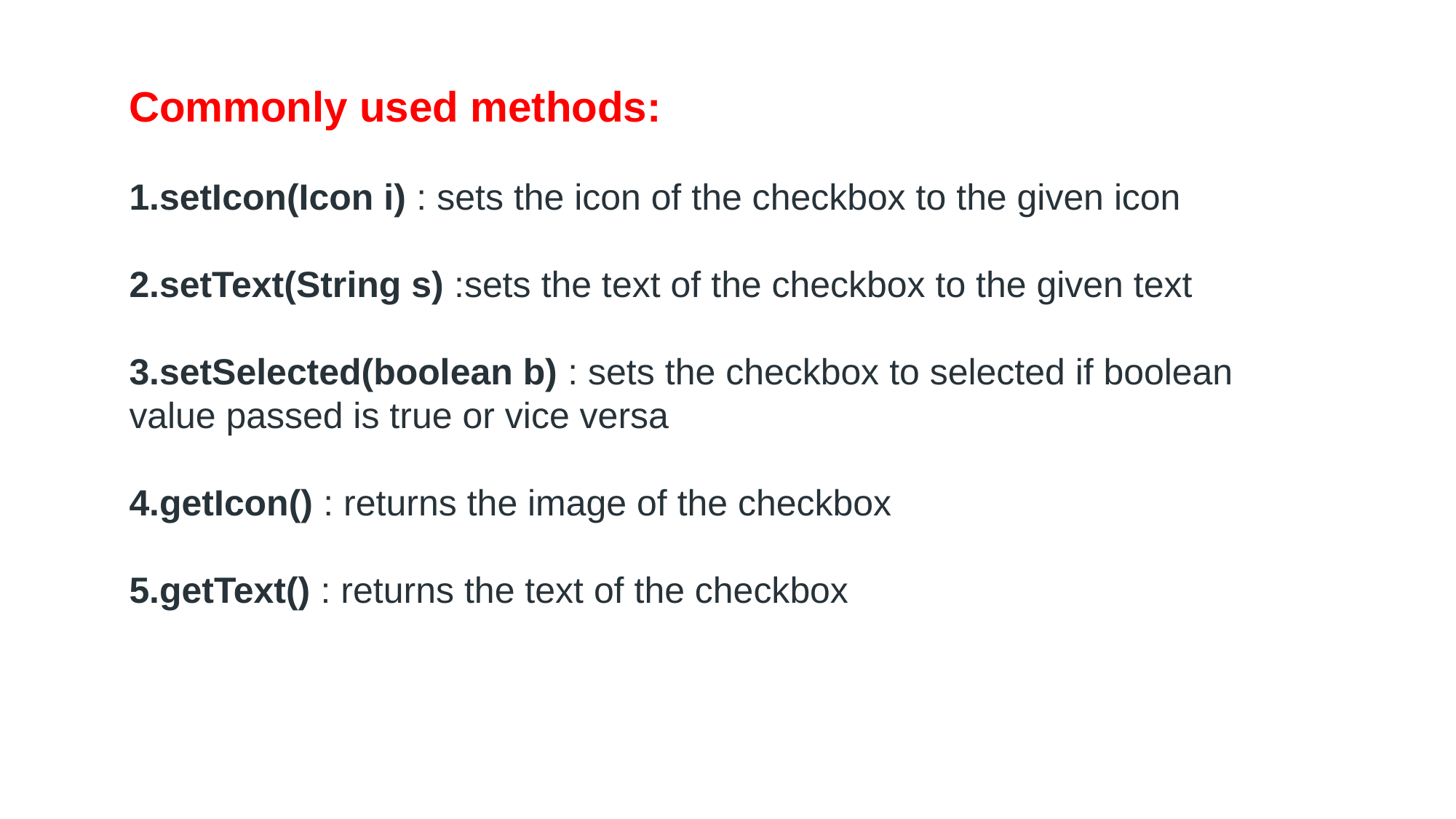

Commonly used methods:

setIcon(Icon i) : sets the icon of the checkbox to the given icon

setText(String s) :sets the text of the checkbox to the given text

setSelected(boolean b) : sets the checkbox to selected if boolean value passed is true or vice versa

getIcon() : returns the image of the checkbox

getText() : returns the text of the checkbox